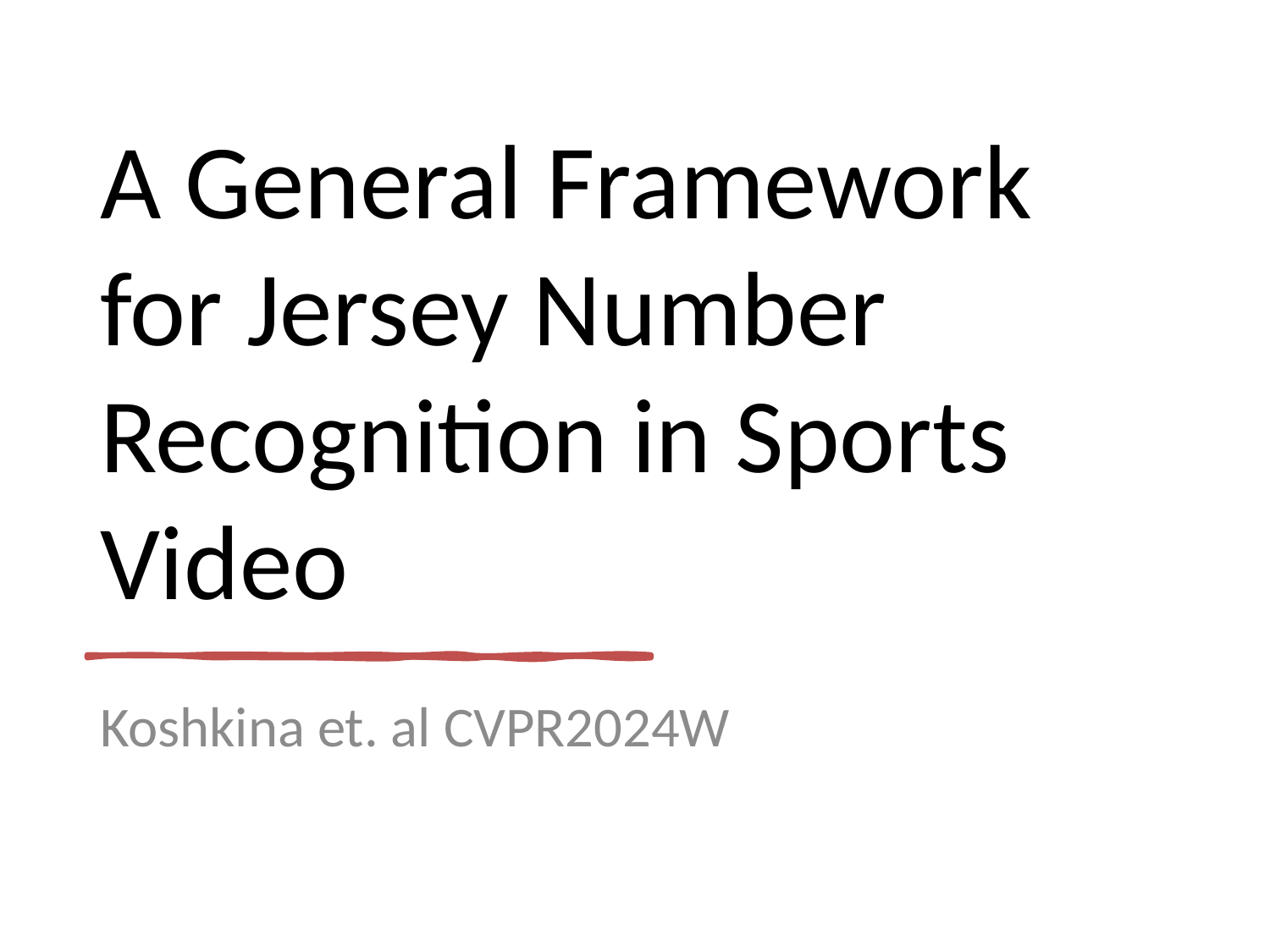

# A General Framework for Jersey Number Recognition in Sports Video

Koshkina et. al CVPR2024W